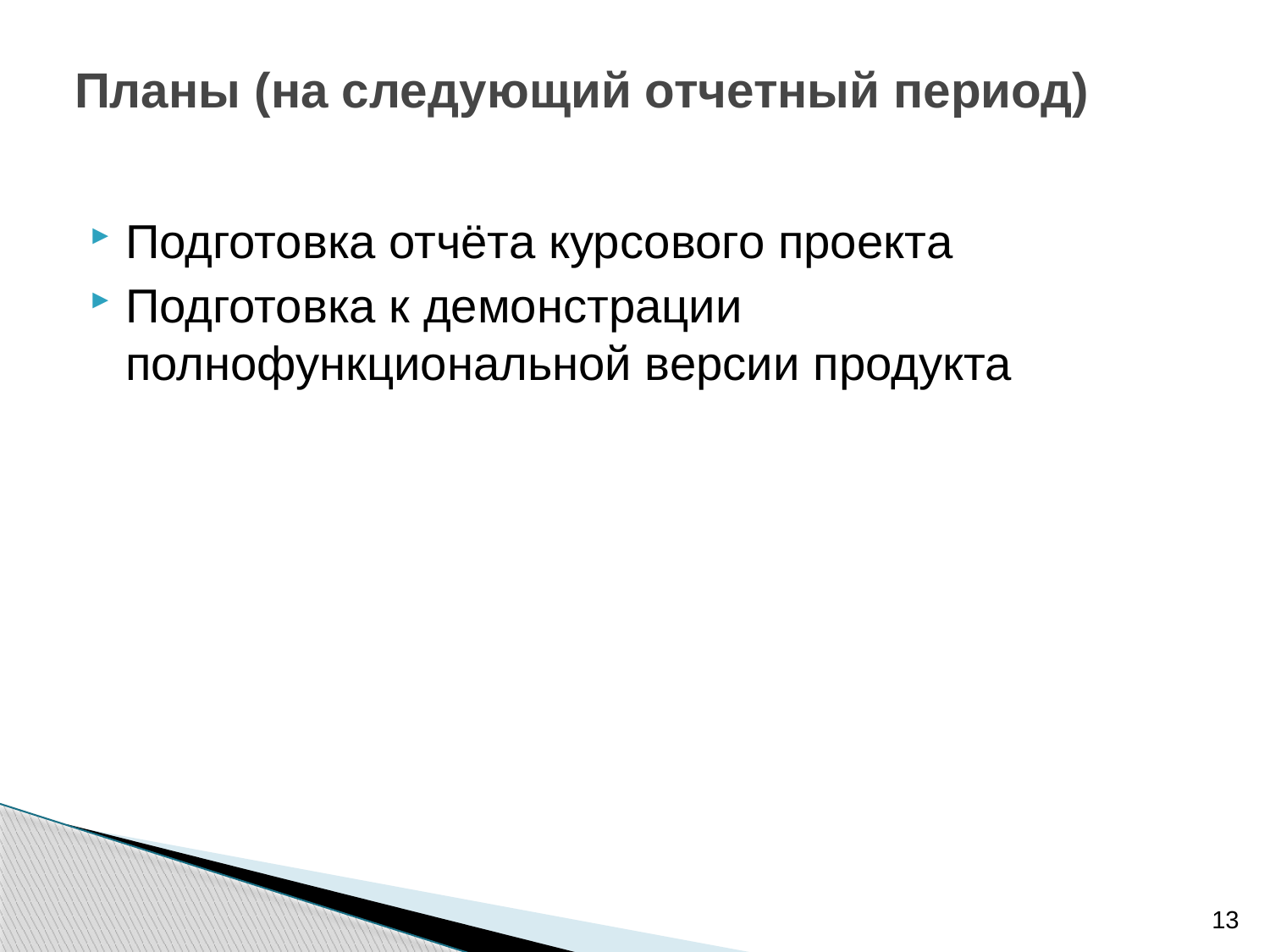

# Планы (на следующий отчетный период)
Подготовка отчёта курсового проекта
Подготовка к демонстрации полнофункциональной версии продукта
13